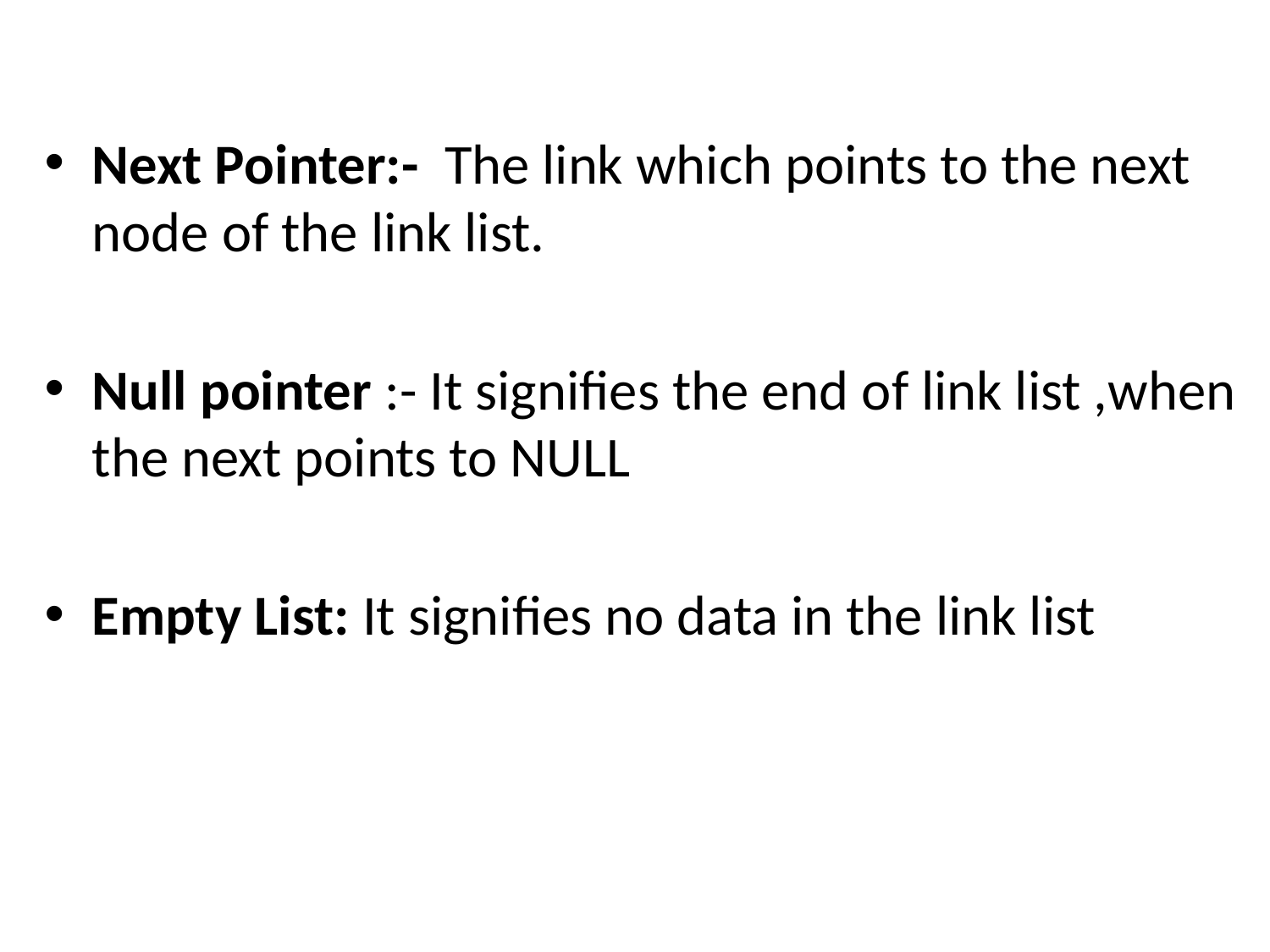

Next Pointer:-  The link which points to the next node of the link list.

Null pointer :- It signifies the end of link list ,when the next points to NULL

Empty List: It signifies no data in the link list